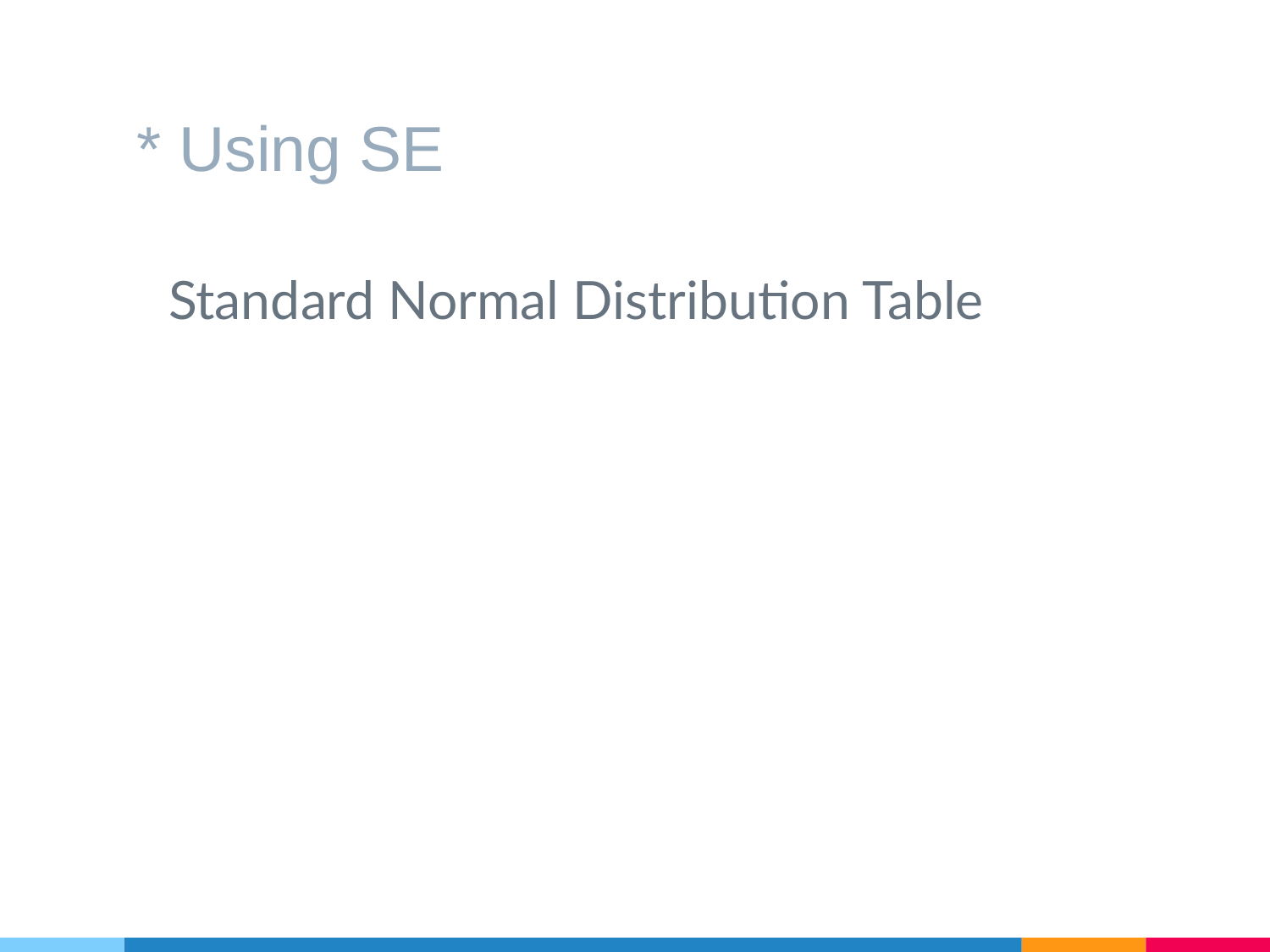

# * Using SE
Standard Normal Distribution Table